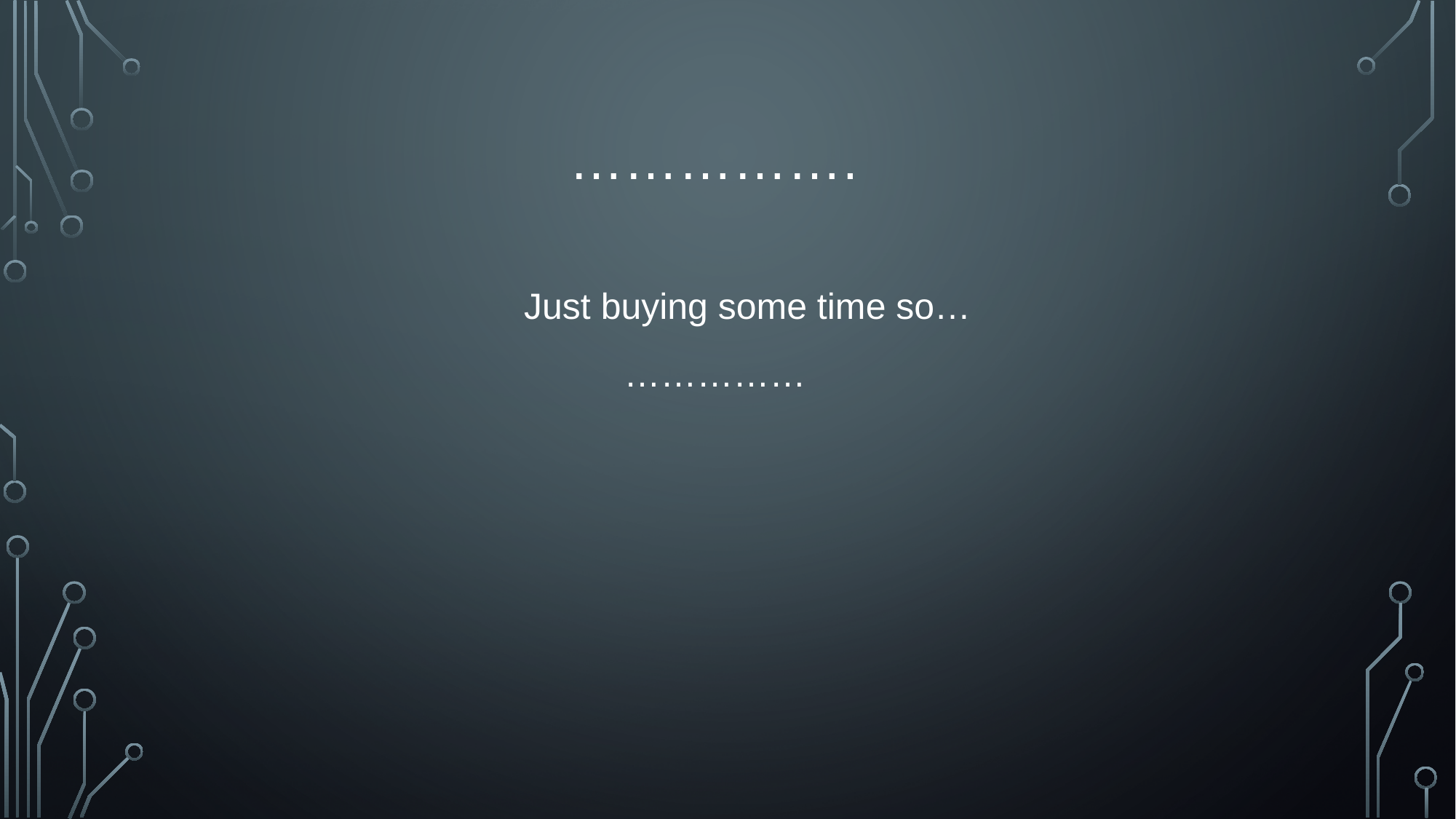

# …………….
                                     Just buying some time so…
                                               ……………